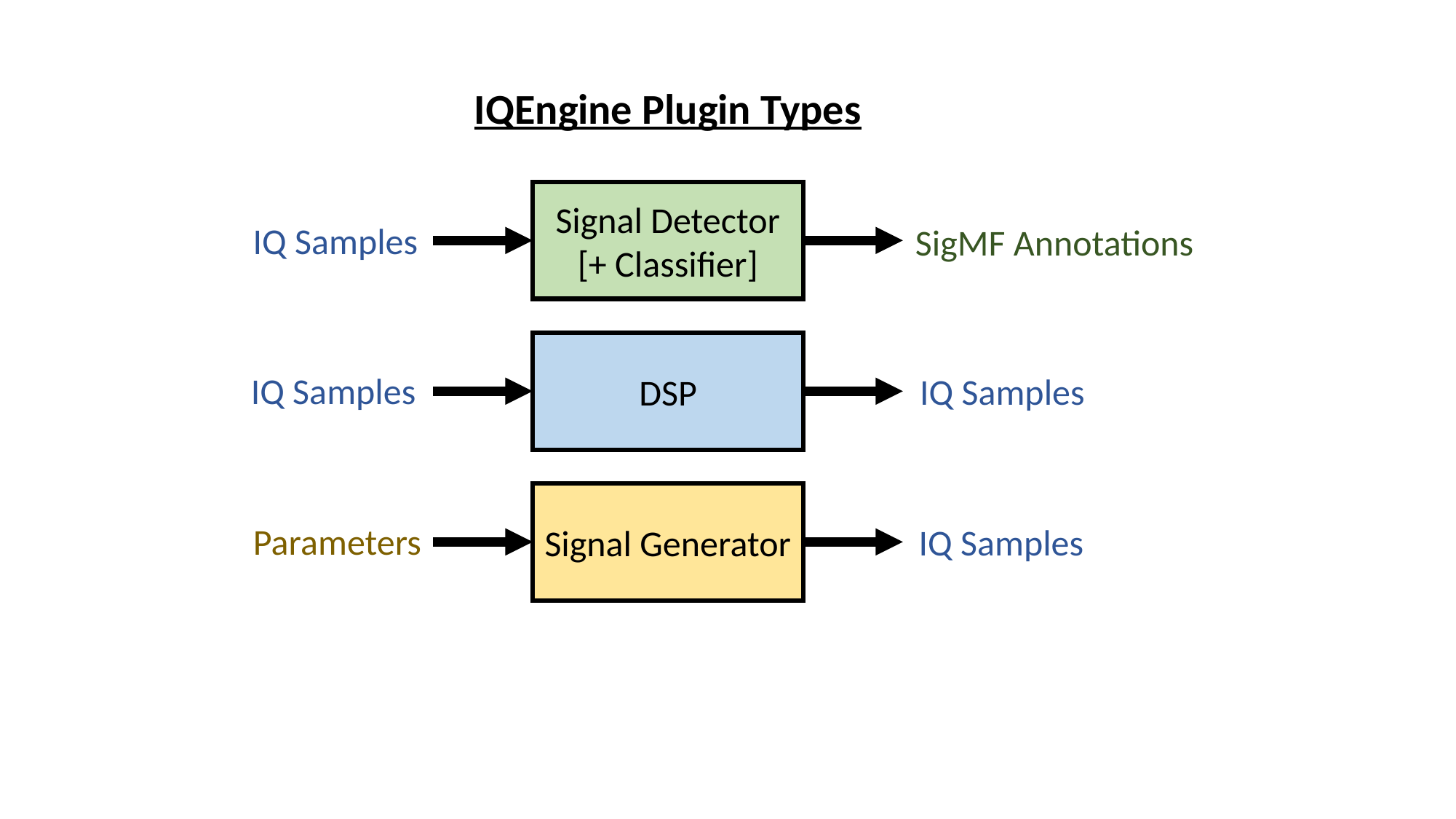

IQEngine Plugin Types
Signal Detector
[+ Classifier]
IQ Samples
SigMF Annotations
DSP
IQ Samples
IQ Samples
Signal Generator
Parameters
IQ Samples